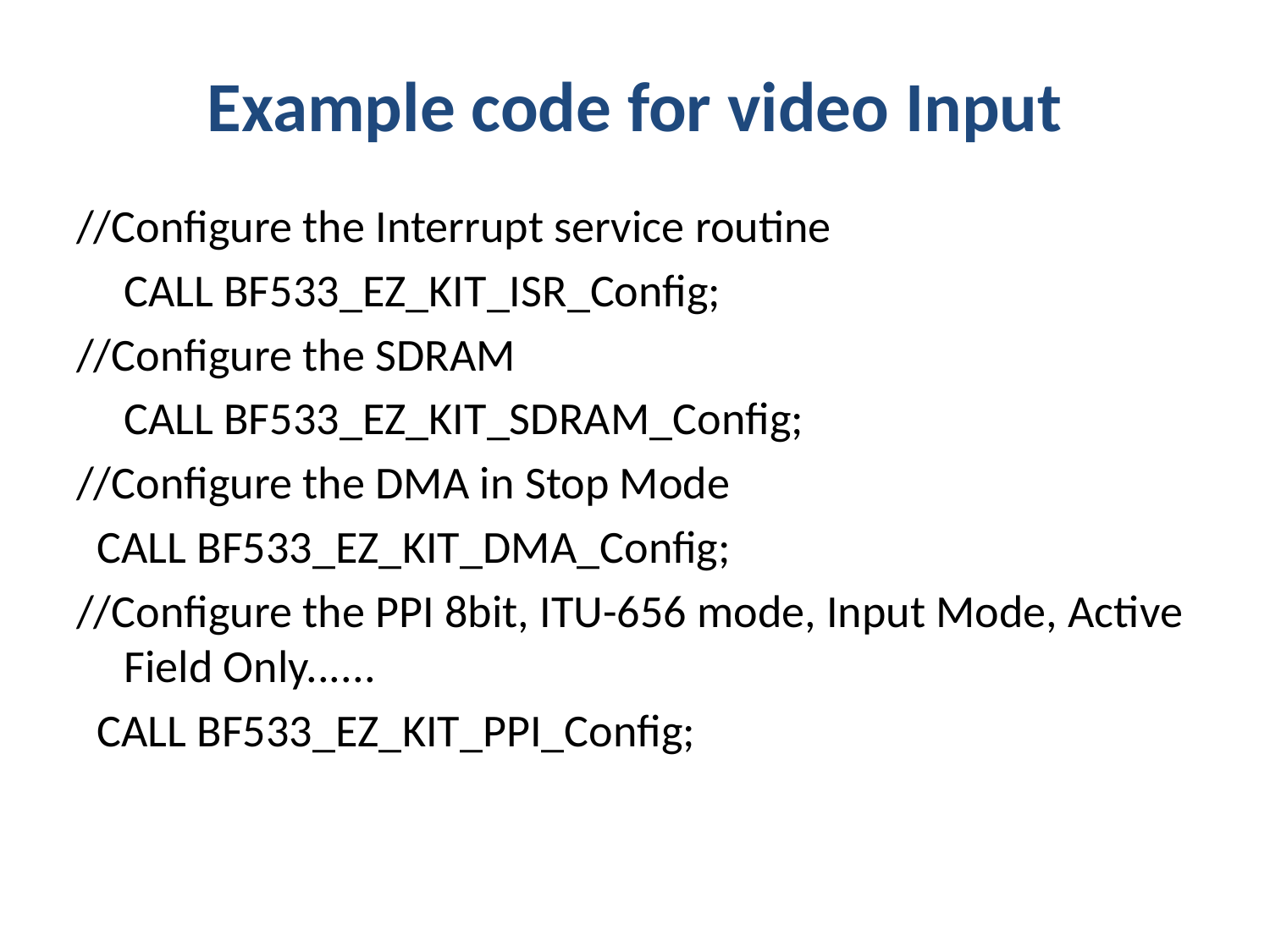

# Example code for video Input
//Configure the Interrupt service routine
	CALL BF533_EZ_KIT_ISR_Config;
//Configure the SDRAM
	CALL BF533_EZ_KIT_SDRAM_Config;
//Configure the DMA in Stop Mode
  CALL BF533_EZ_KIT_DMA_Config;
//Configure the PPI 8bit, ITU-656 mode, Input Mode, Active Field Only......
  CALL BF533_EZ_KIT_PPI_Config;